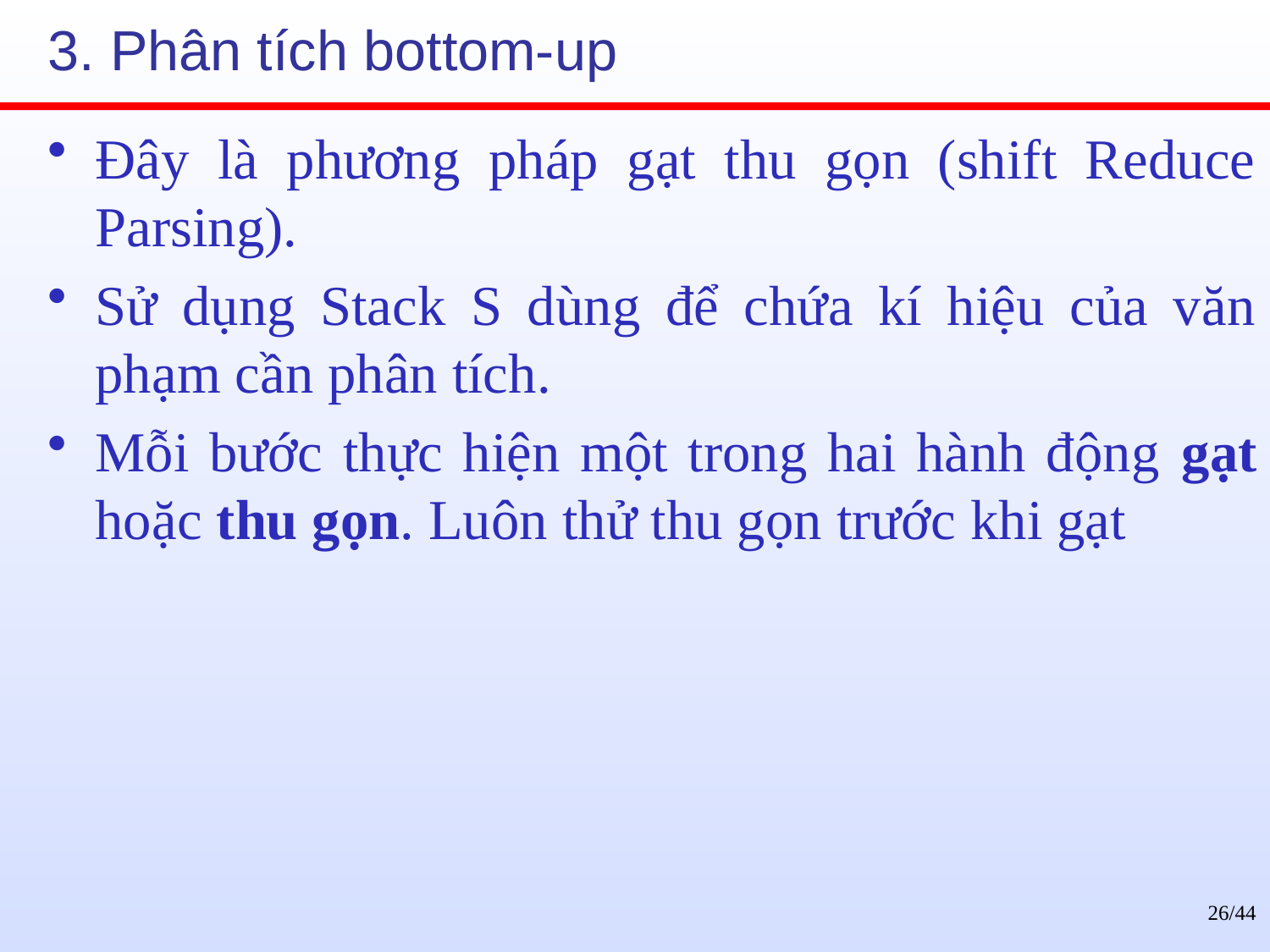

# 3. Phân tích bottom-up
Đây là phương pháp gạt thu gọn (shift Reduce Parsing).
Sử dụng Stack S dùng để chứa kí hiệu của văn phạm cần phân tích.
Mỗi bước thực hiện một trong hai hành động gạt hoặc thu gọn. Luôn thử thu gọn trước khi gạt